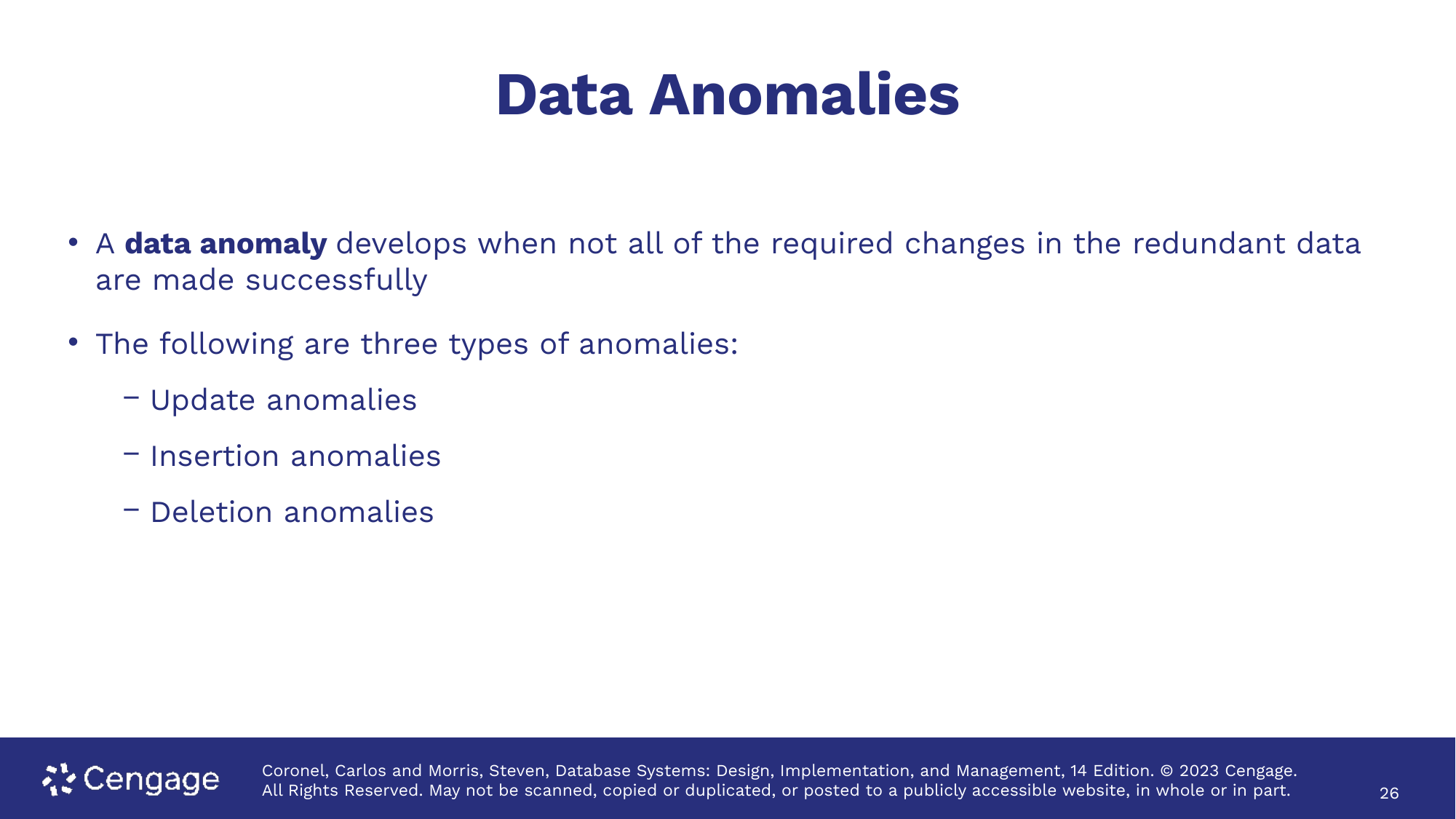

# Data Anomalies
A data anomaly develops when not all of the required changes in the redundant data are made successfully
The following are three types of anomalies:
Update anomalies
Insertion anomalies
Deletion anomalies